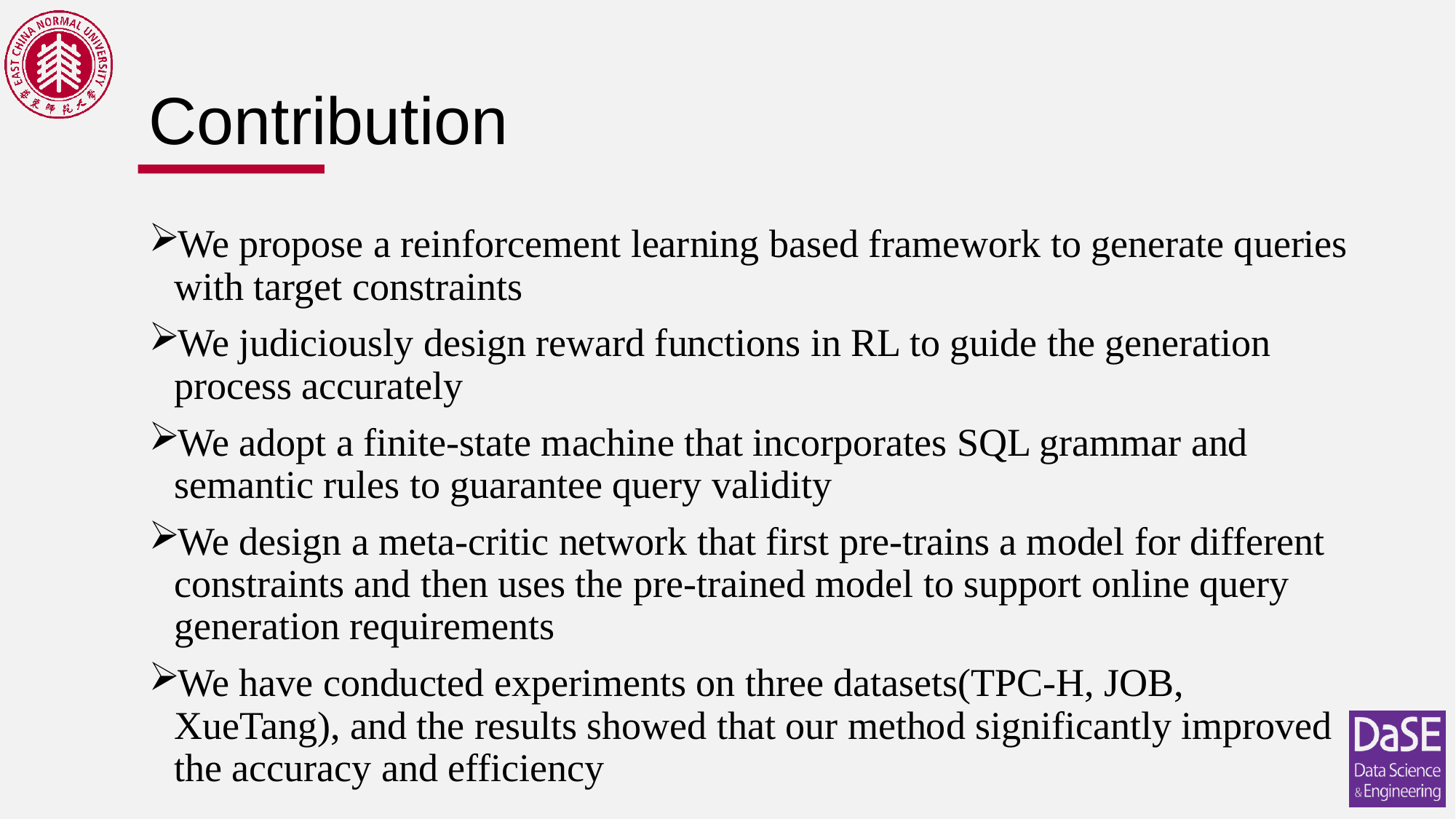

# Contribution
We propose a reinforcement learning based framework to generate queries with target constraints
We judiciously design reward functions in RL to guide the generation process accurately
We adopt a finite-state machine that incorporates SQL grammar and semantic rules to guarantee query validity
We design a meta-critic network that first pre-trains a model for different constraints and then uses the pre-trained model to support online query generation requirements
We have conducted experiments on three datasets(TPC-H, JOB, XueTang), and the results showed that our method significantly improved the accuracy and efficiency